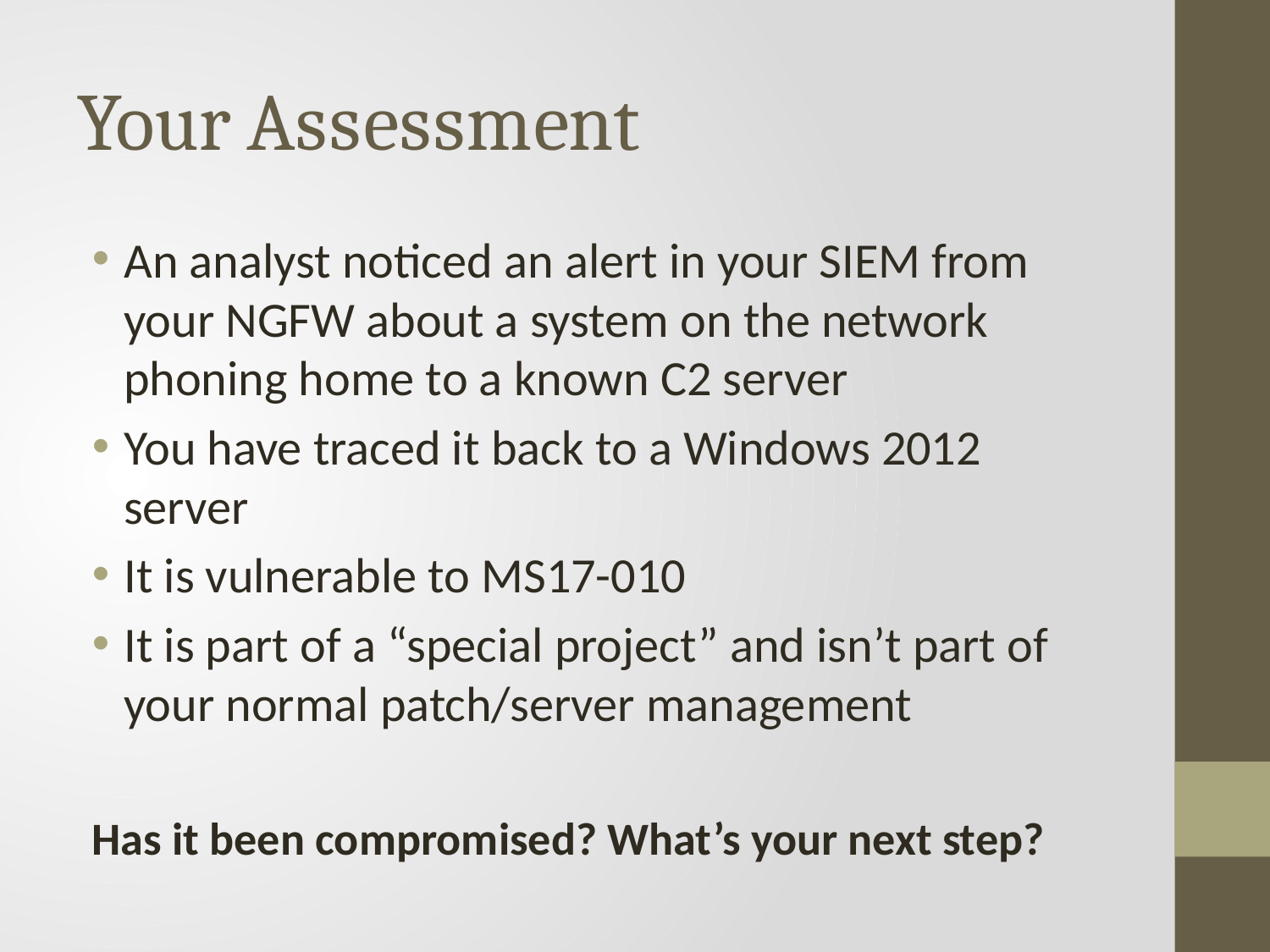

# Your Assessment
An analyst noticed an alert in your SIEM from your NGFW about a system on the network phoning home to a known C2 server
You have traced it back to a Windows 2012 server
It is vulnerable to MS17-010
It is part of a “special project” and isn’t part of your normal patch/server management

Has it been compromised? What’s your next step?